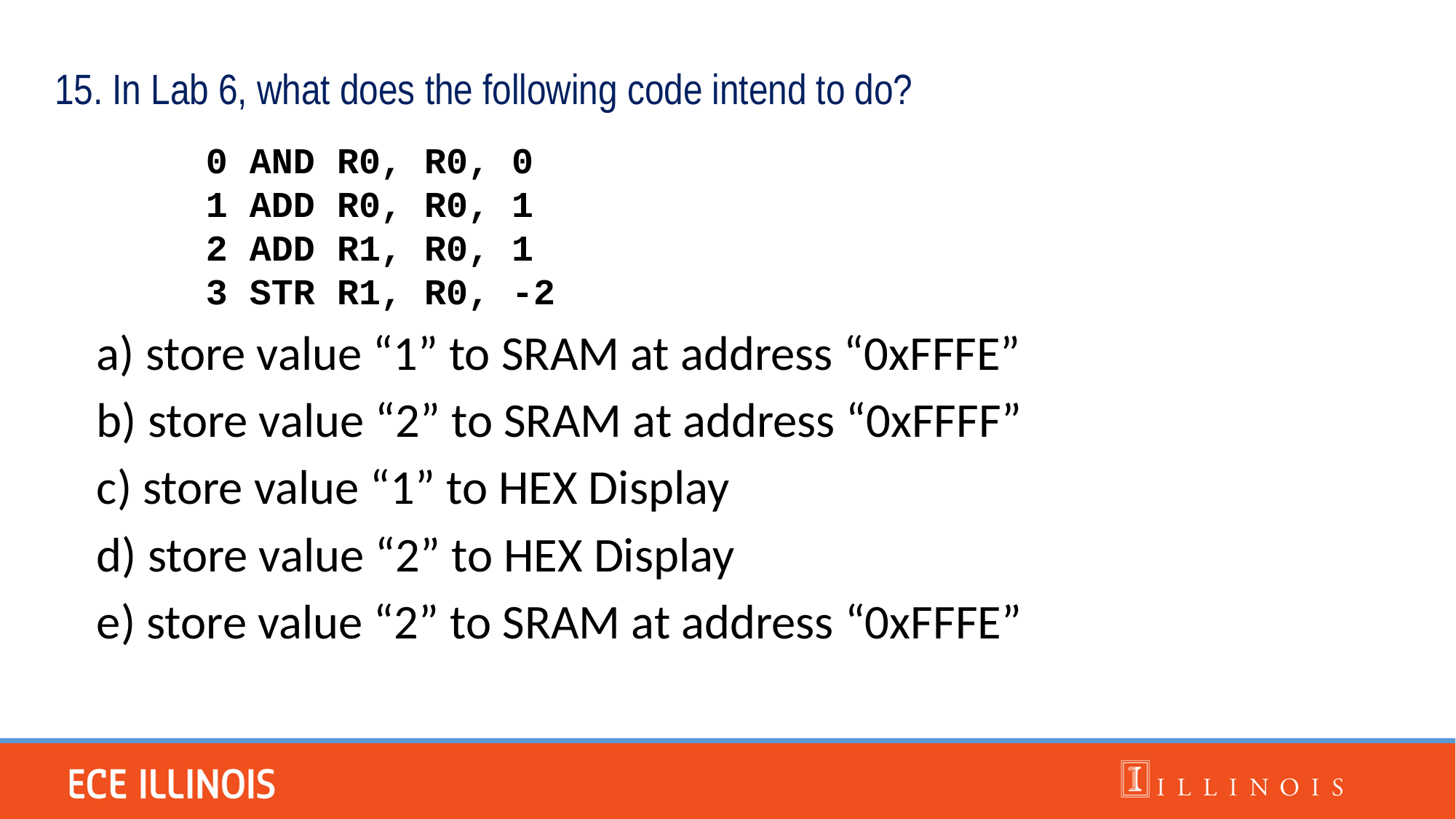

15. In Lab 6, what does the following code intend to do?
0 AND R0, R0, 0
1 ADD R0, R0, 1
2 ADD R1, R0, 1
3 STR R1, R0, -2
a) store value “1” to SRAM at address “0xFFFE”
b) store value “2” to SRAM at address “0xFFFF”
c) store value “1” to HEX Display
d) store value “2” to HEX Display
e) store value “2” to SRAM at address “0xFFFE”